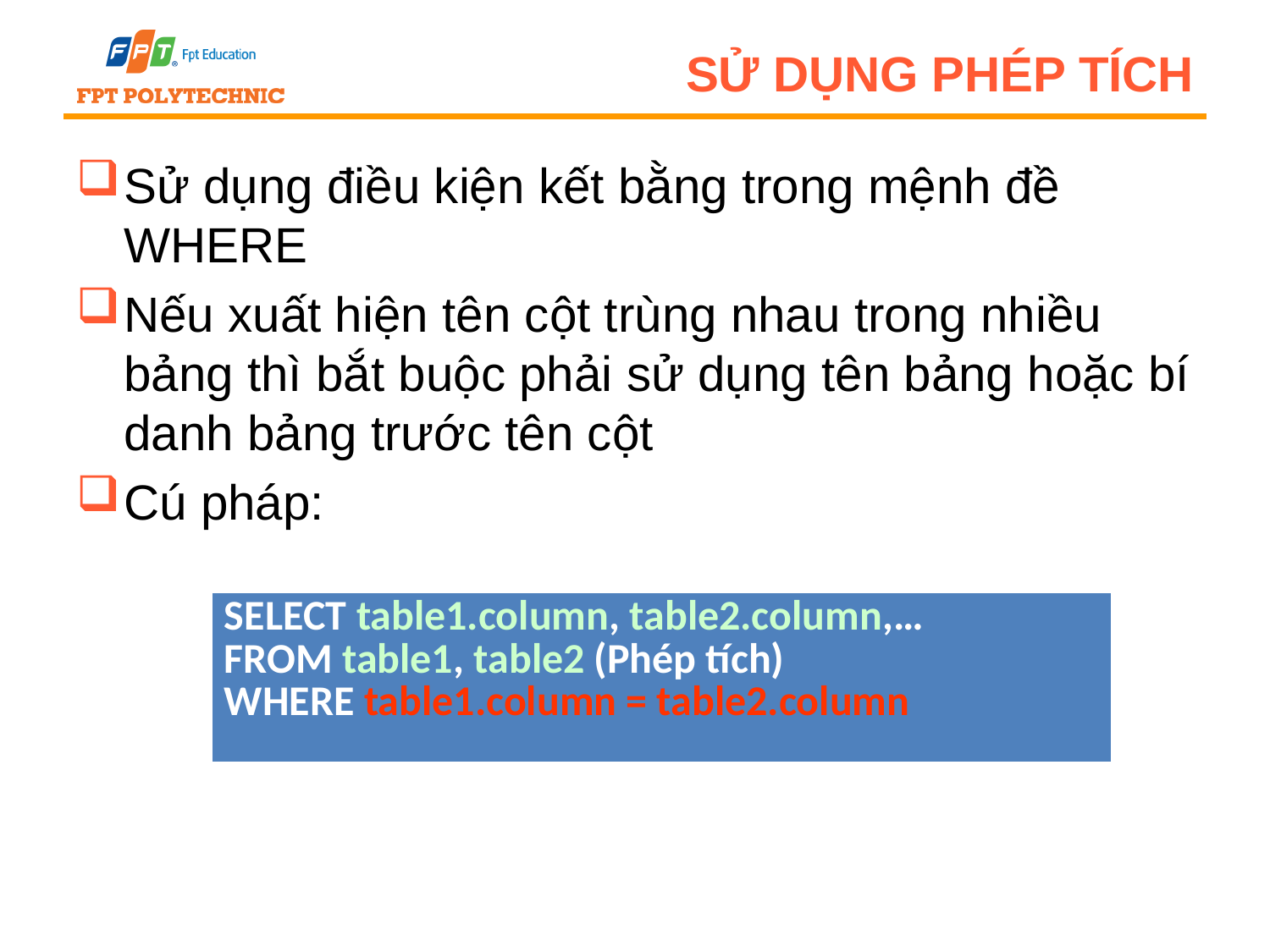

# Sử dụng phép tích
Sử dụng điều kiện kết bằng trong mệnh đề WHERE
Nếu xuất hiện tên cột trùng nhau trong nhiều bảng thì bắt buộc phải sử dụng tên bảng hoặc bí danh bảng trước tên cột
Cú pháp:

| SELECT table1.column, table2.column,… FROM table1, table2 (Phép tích) WHERE table1.column = table2.column |
| --- |